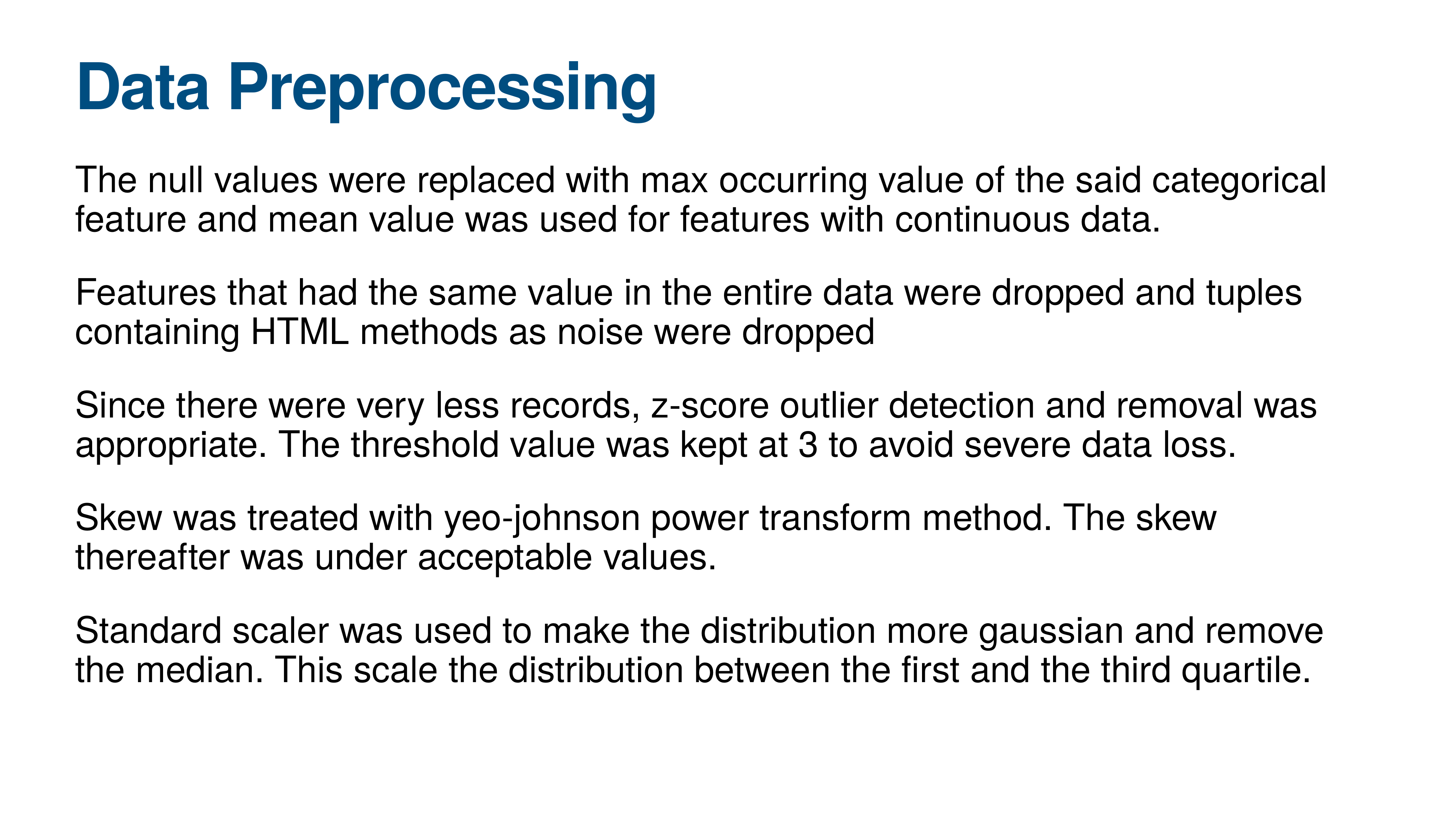

# Data Preprocessing
The null values were replaced with max occurring value of the said categorical feature and mean value was used for features with continuous data.
Features that had the same value in the entire data were dropped and tuples containing HTML methods as noise were dropped
Since there were very less records, z-score outlier detection and removal was appropriate. The threshold value was kept at 3 to avoid severe data loss.
Skew was treated with yeo-johnson power transform method. The skew thereafter was under acceptable values.
Standard scaler was used to make the distribution more gaussian and remove the median. This scale the distribution between the first and the third quartile.